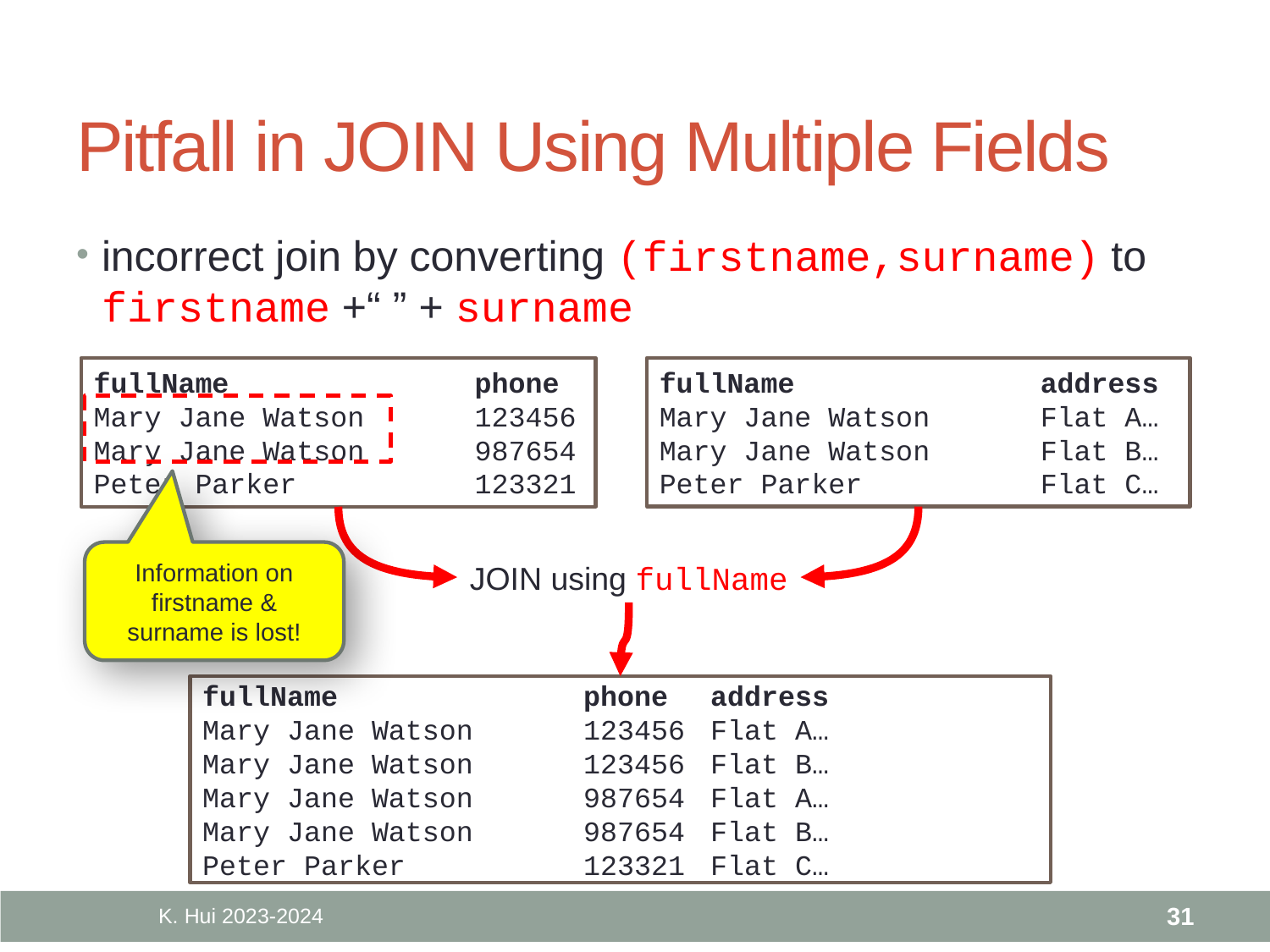

# Pitfall in JOIN Using Multiple Fields
incorrect join by converting (firstname,surname) to firstname +“ ” + surname
fullName		phone
Mary Jane Watson	123456
Mary Jane Watson	987654
Peter Parker		123321
fullName		address
Mary Jane Watson	Flat A…
Mary Jane Watson	Flat B…
Peter Parker		Flat C…

Information on firstname & surname is lost!
JOIN using fullName
fullName		phone	address
Mary Jane Watson	123456	Flat A…
Mary Jane Watson	123456	Flat B…
Mary Jane Watson	987654	Flat A…
Mary Jane Watson	987654	Flat B…
Peter Parker		123321	Flat C…
K. Hui 2023-2024
31